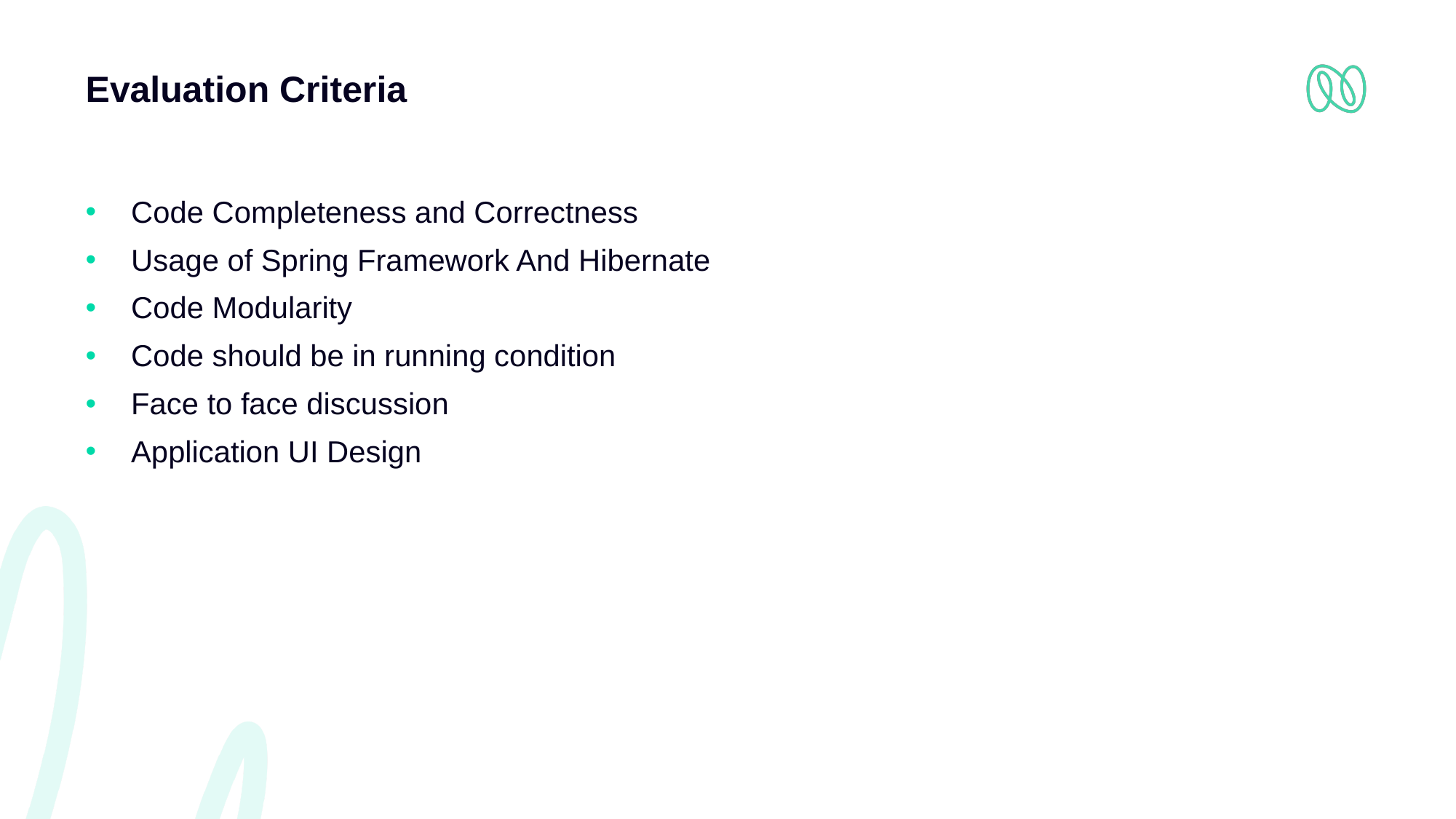

# Evaluation Criteria
Code Completeness and Correctness
Usage of Spring Framework And Hibernate
Code Modularity
Code should be in running condition
Face to face discussion
Application UI Design